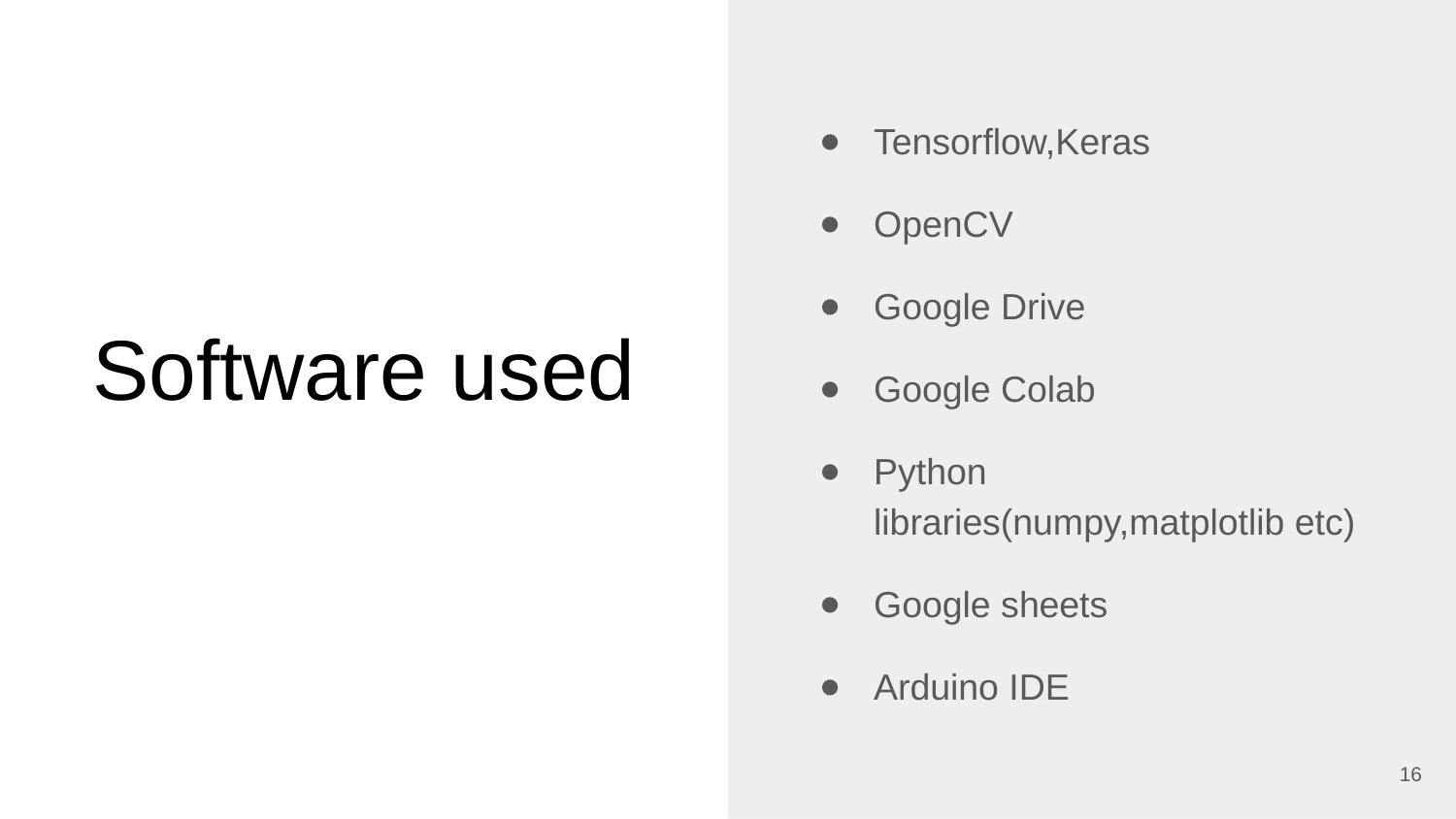

Tensorflow,Keras
OpenCV
Google Drive
Google Colab
Python libraries(numpy,matplotlib etc)
Google sheets
Arduino IDE
# Software used
16